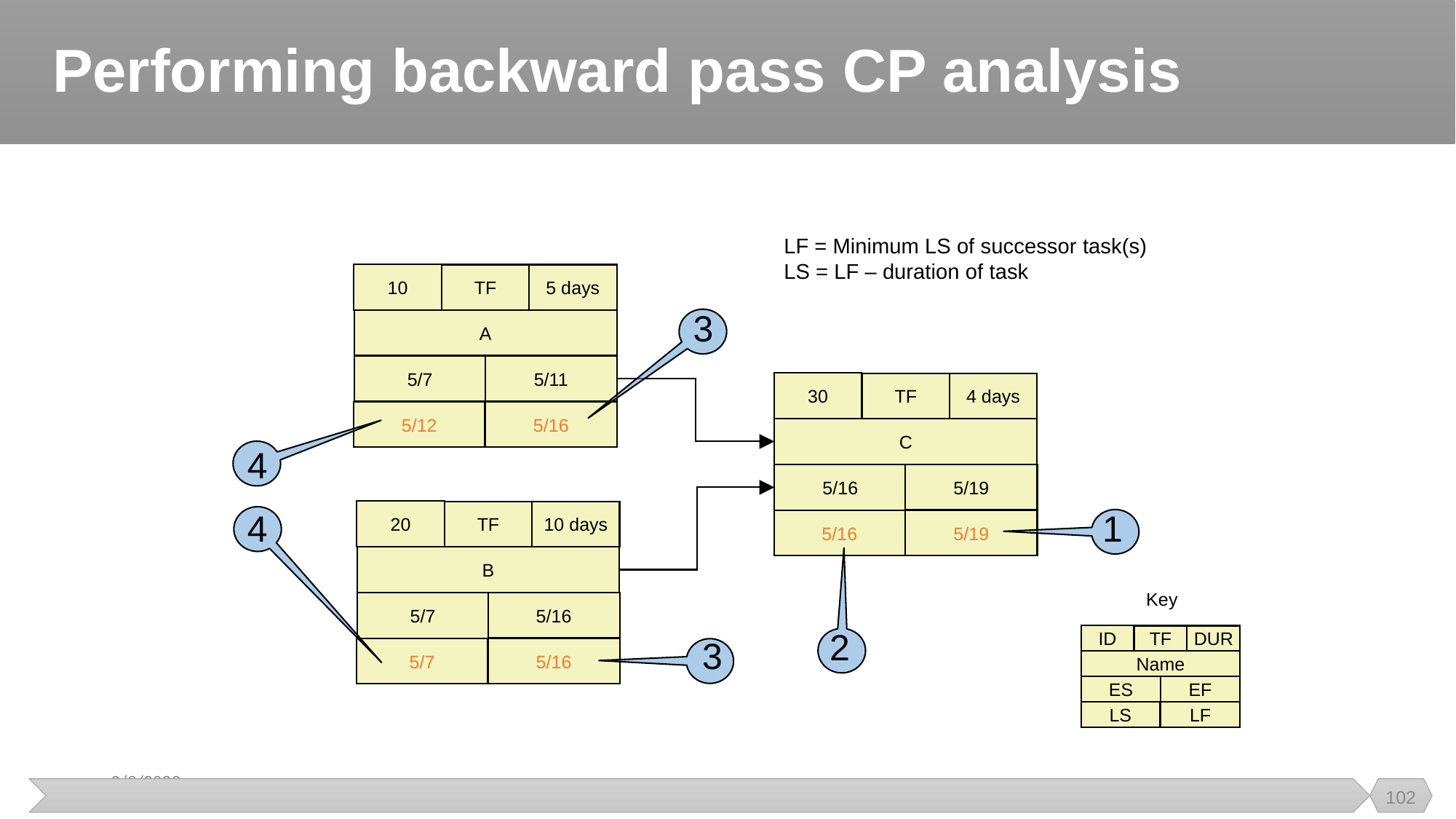

# Performing backward pass CP analysis
LF = Minimum LS of successor task(s)
LS = LF – duration of task
10
TF
5 days
A
5/11
5/7
5/12
5/16
3

30
TF
4 days
C
5/19
5/16
5/16
5/19
4

4

1
20
TF
10 days
B
5/16
5/7
5/7
5/16

Key
2
ID
TF
DUR
Name
EF
ES
LS
LF
3

102